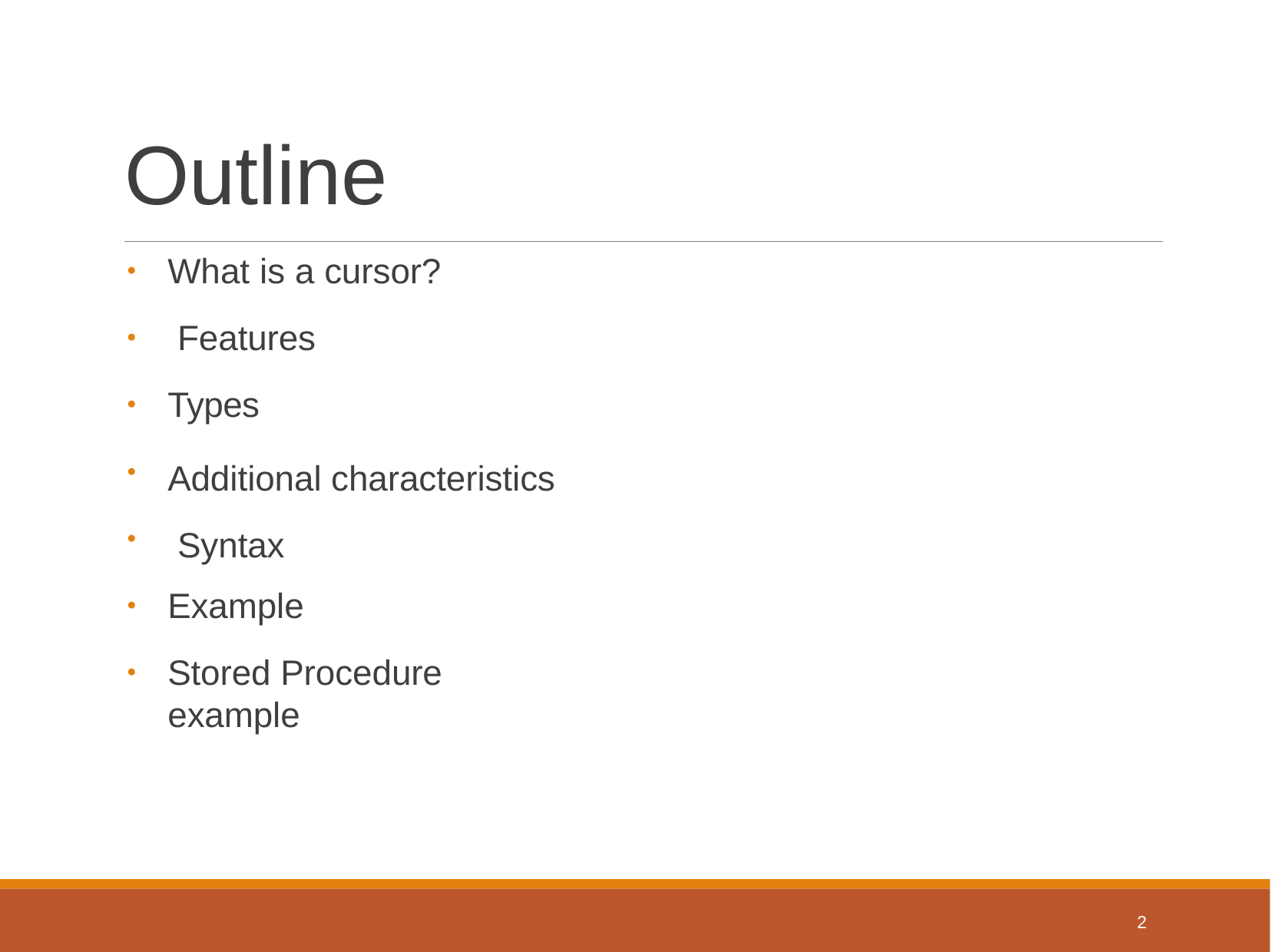

# Outline
What is a cursor?  Features
Types
Additional characteristics  Syntax
Example
Stored Procedure example

●
●
●
●
●
●
●
2